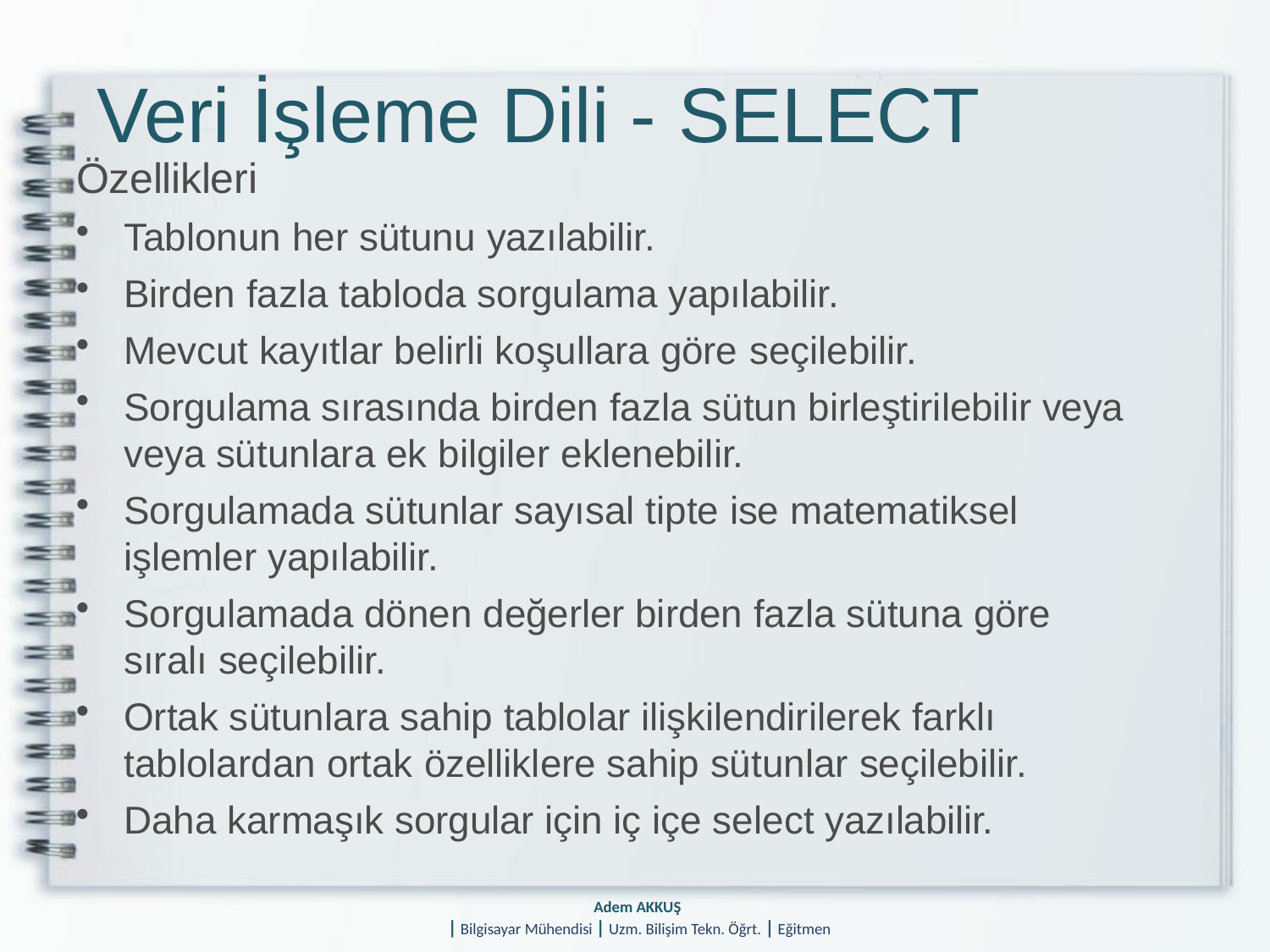

# Veri İşleme Dili - SELECT
Özellikleri
Tablonun her sütunu yazılabilir.
Birden fazla tabloda sorgulama yapılabilir.
Mevcut kayıtlar belirli koşullara göre seçilebilir.
Sorgulama sırasında birden fazla sütun birleştirilebilir veya  veya sütunlara ek bilgiler eklenebilir.
Sorgulamada sütunlar sayısal tipte ise matematiksel  işlemler yapılabilir.
Sorgulamada dönen değerler birden fazla sütuna göre
sıralı seçilebilir.
Ortak sütunlara sahip tablolar ilişkilendirilerek farklı
tablolardan ortak özelliklere sahip sütunlar seçilebilir.
Daha karmaşık sorgular için iç içe select yazılabilir.
Adem AKKUŞ
| Bilgisayar Mühendisi | Uzm. Bilişim Tekn. Öğrt. | Eğitmen